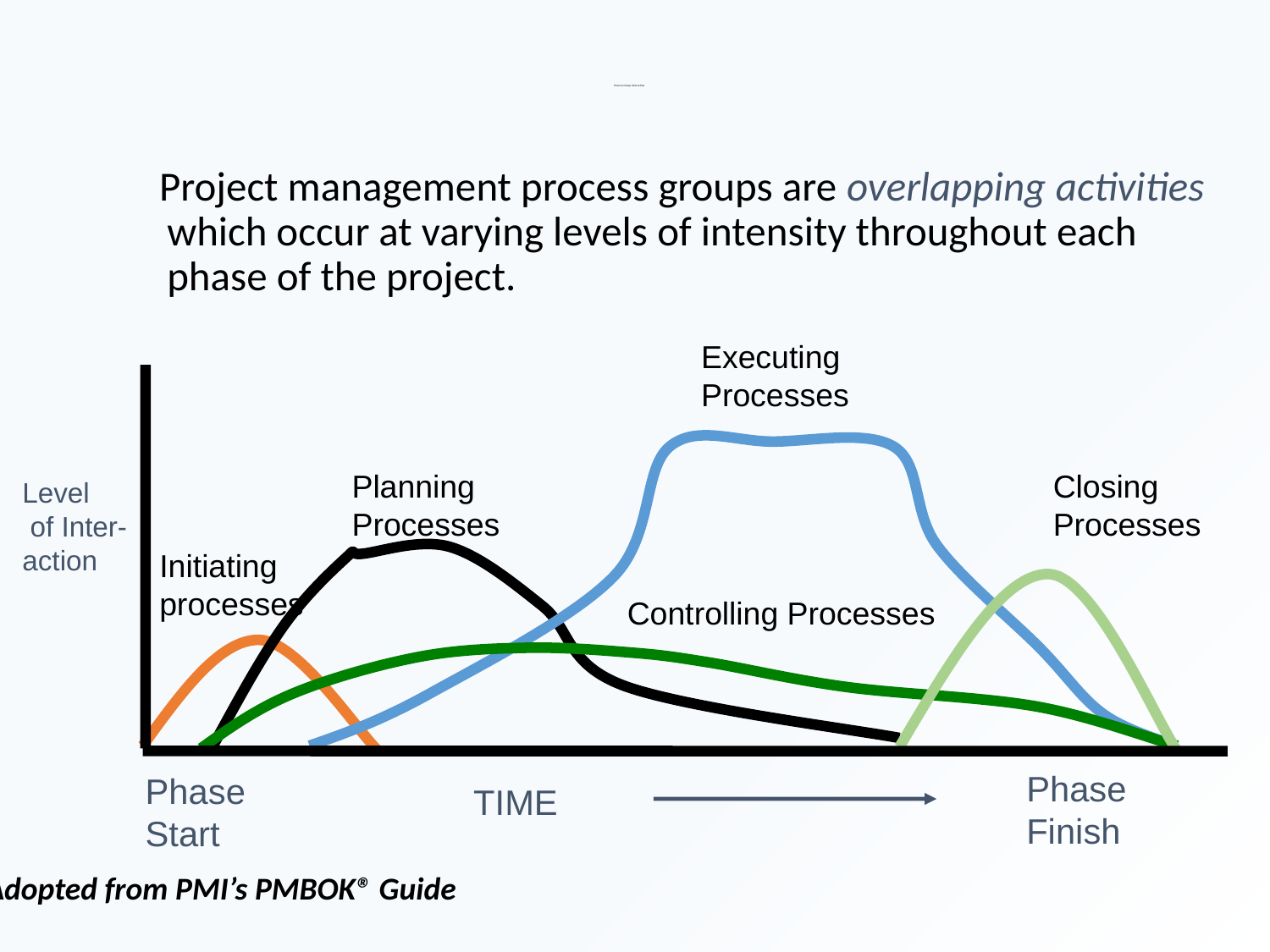

# Process Group Interaction
Project management process groups are overlapping activities which occur at varying levels of intensity throughout each phase of the project.
Executing
Processes

Level
 of Inter-action

Phase
Finish
Phase
Start
TIME

Planning
Processes

Closing
Processes

Initiating
processes

Controlling Processes

Adopted from PMI’s PMBOK® Guide